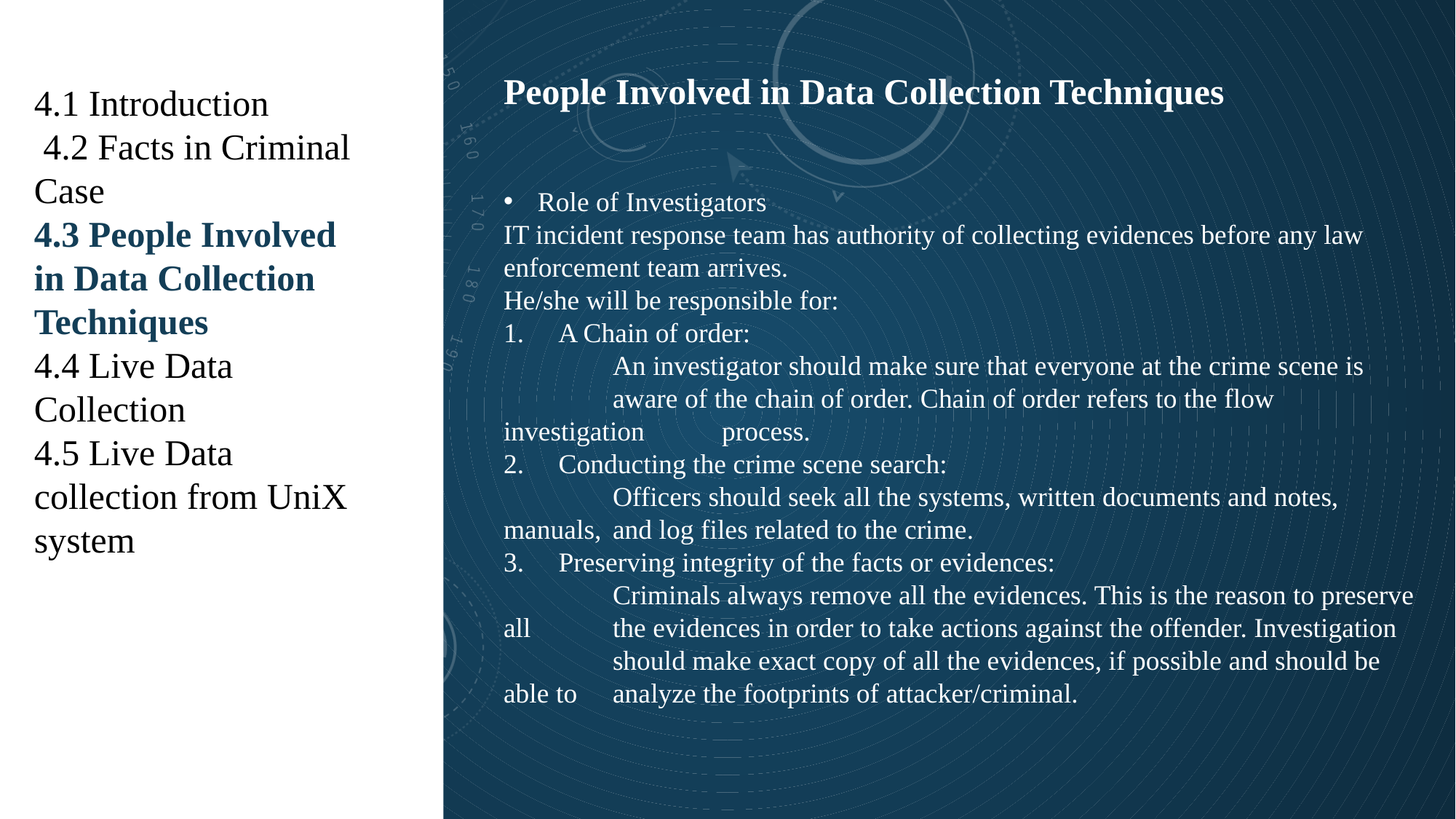

People Involved in Data Collection Techniques
4.1 Introduction
 4.2 Facts in Criminal Case
4.3 People Involved in Data Collection Techniques
4.4 Live Data Collection
4.5 Live Data collection from UniX system
Role of Investigators
IT incident response team has authority of collecting evidences before any law enforcement team arrives.
He/she will be responsible for:
  A Chain of order:
       	An investigator should make sure that everyone at the crime scene is        	aware of the chain of order. Chain of order refers to the flow investigation 	process.
2.     Conducting the crime scene search:
	Officers should seek all the systems, written documents and notes, manuals, 	and log files related to the crime.
3.     Preserving integrity of the facts or evidences:
	Criminals always remove all the evidences. This is the reason to preserve all 	the evidences in order to take actions against the offender. Investigation	should make exact copy of all the evidences, if possible and should be able to 	analyze the footprints of attacker/criminal.